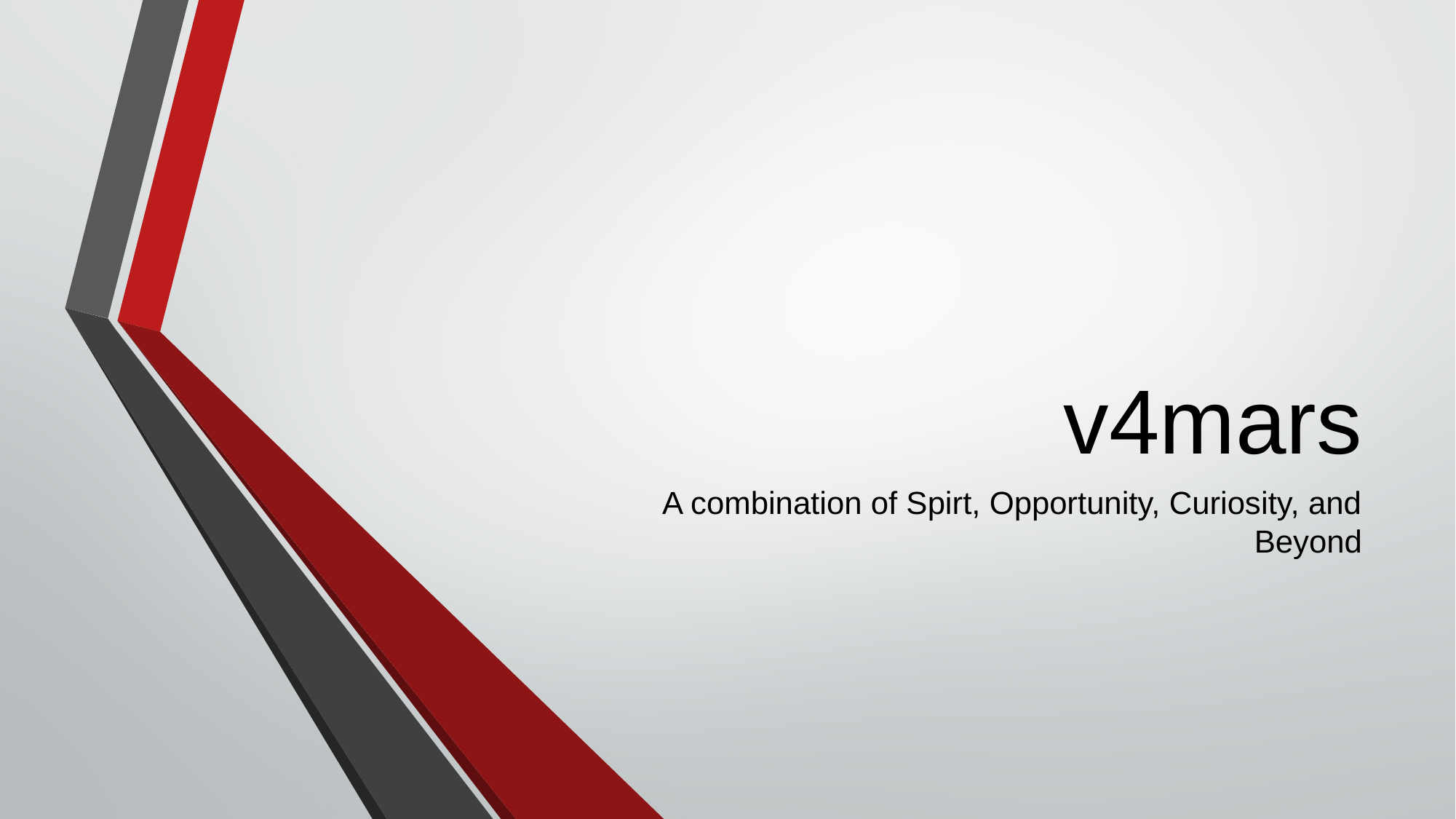

# v4mars
A combination of Spirt, Opportunity, Curiosity, and Beyond